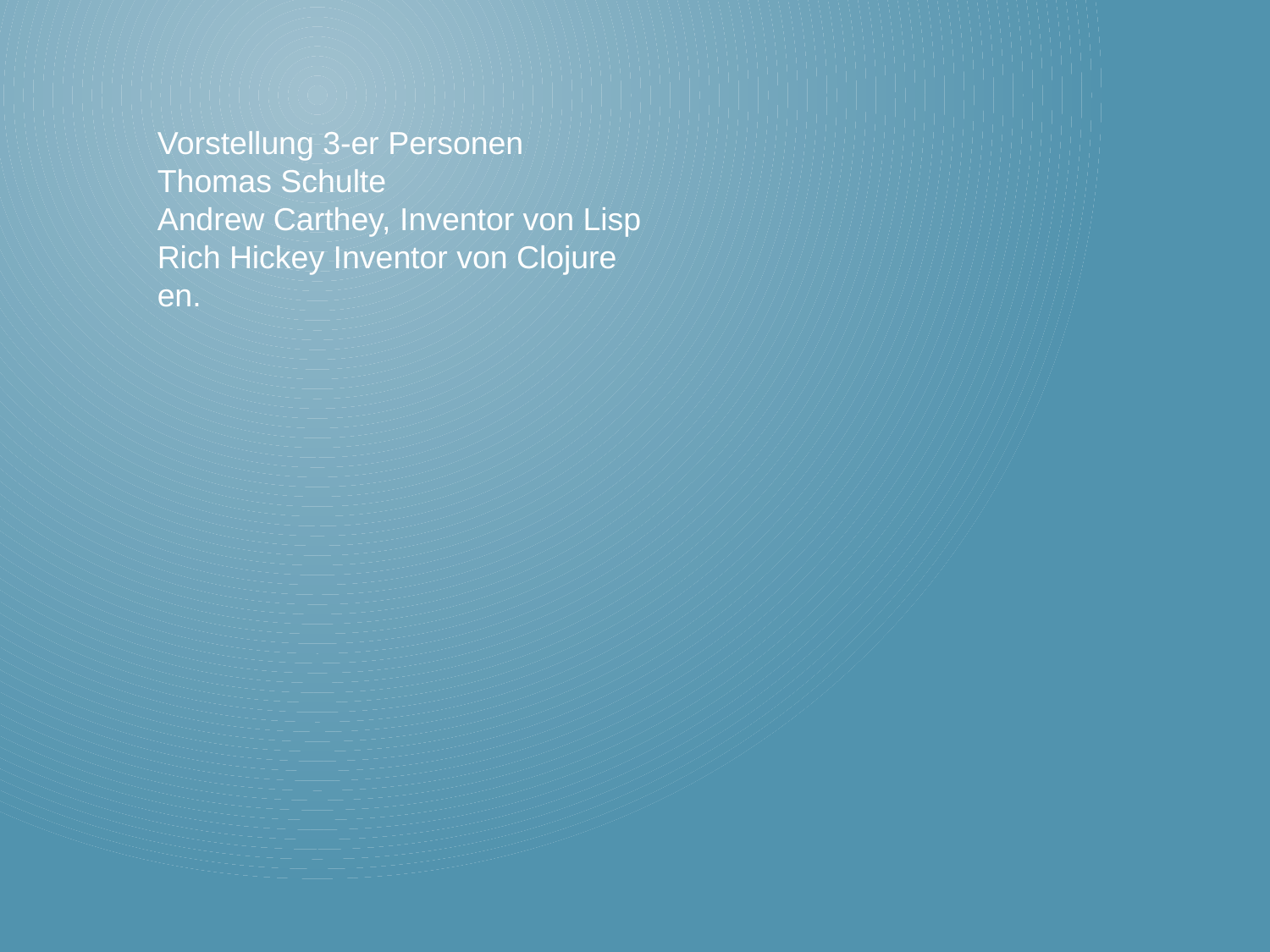

Vorstellung 3-er Personen
Thomas Schulte
Andrew Carthey, Inventor von Lisp
Rich Hickey Inventor von Clojure
en.